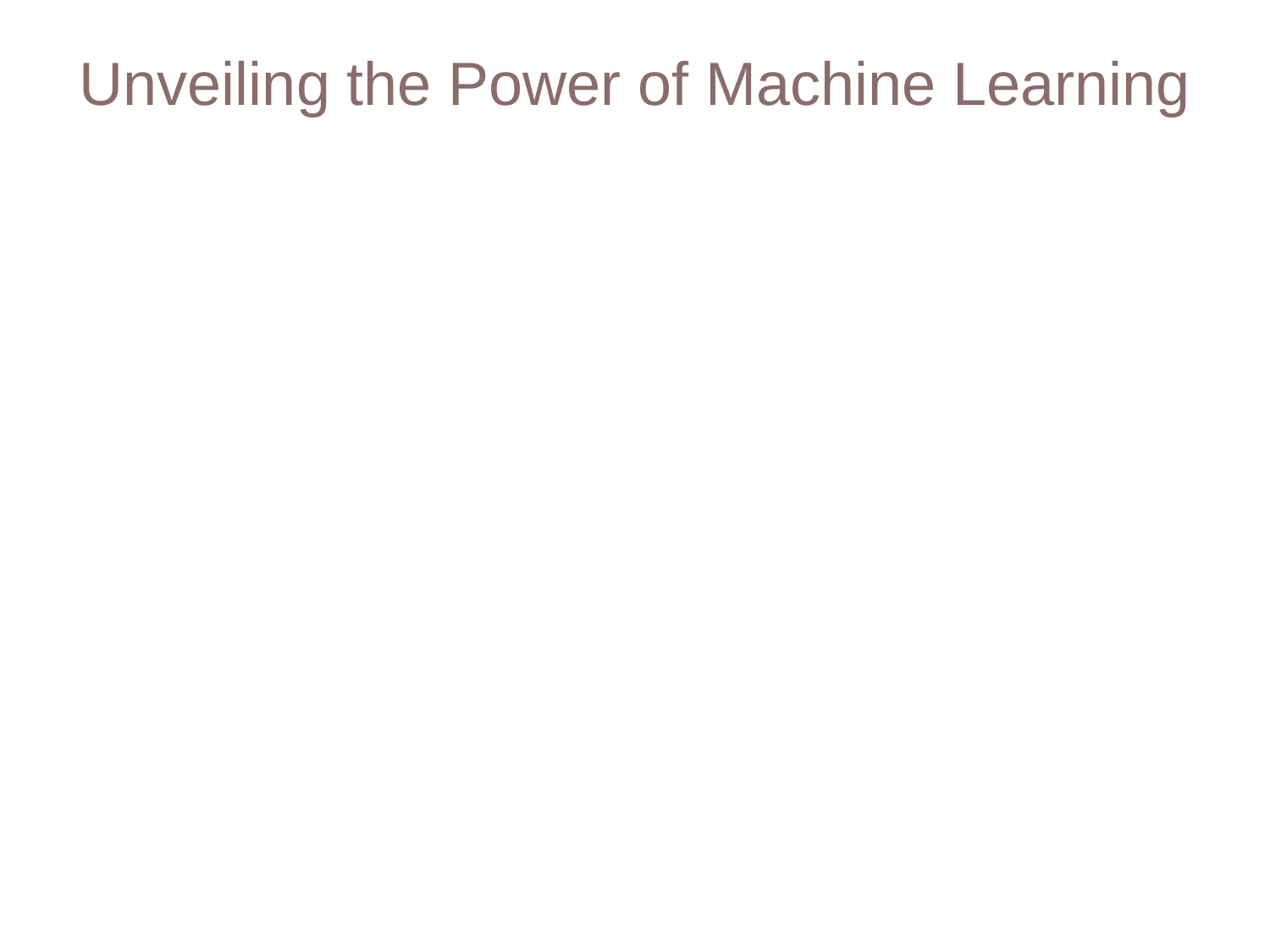

# Unveiling the Power of Machine Learning